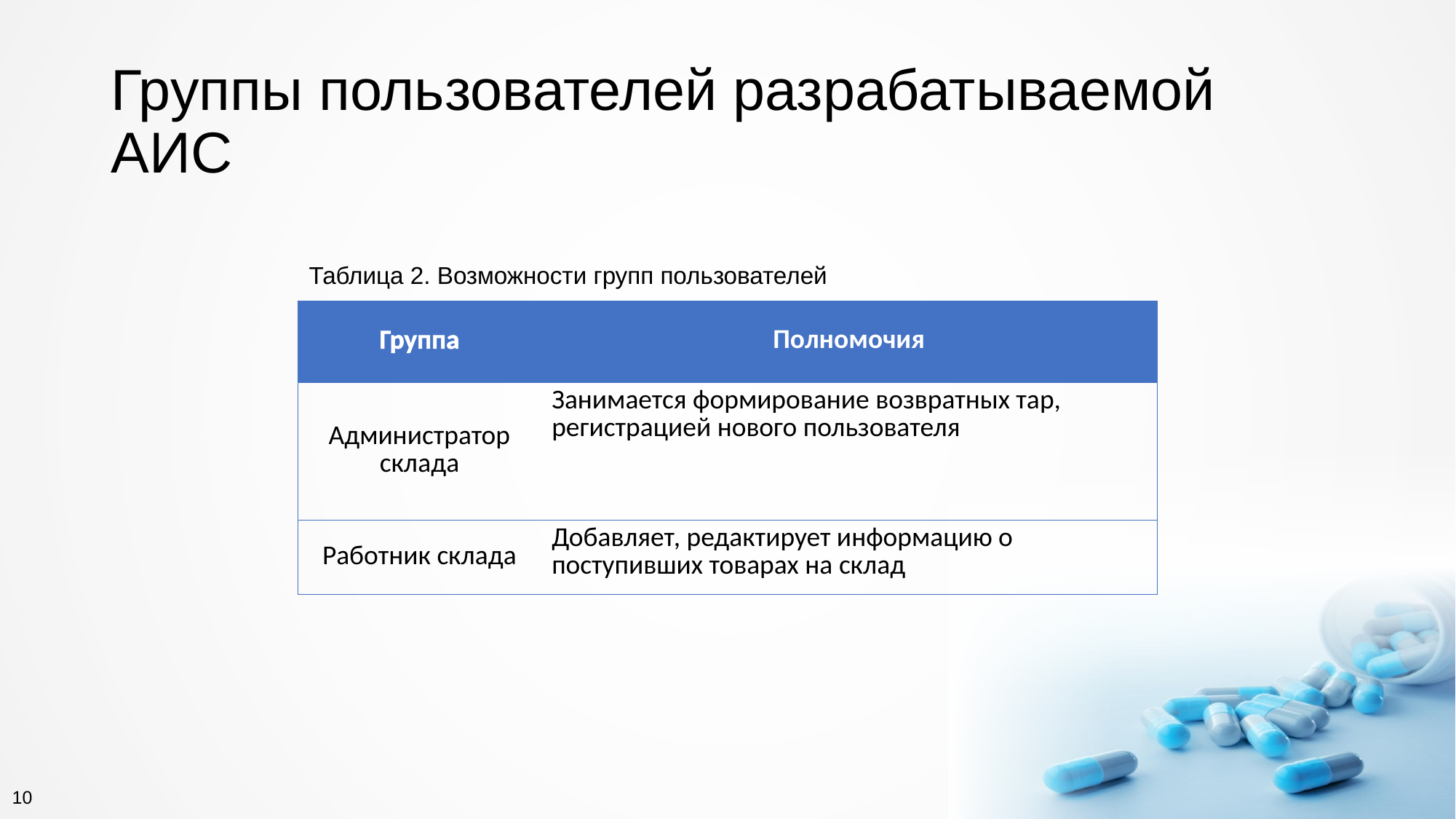

# Группы пользователей разрабатываемой АИС
Таблица 2. Возможности групп пользователей
| Группа | Полномочия |
| --- | --- |
| Администратор склада | Занимается формирование возвратных тар, регистрацией нового пользователя |
| Работник склада | Добавляет, редактирует информацию о поступивших товарах на склад |
10